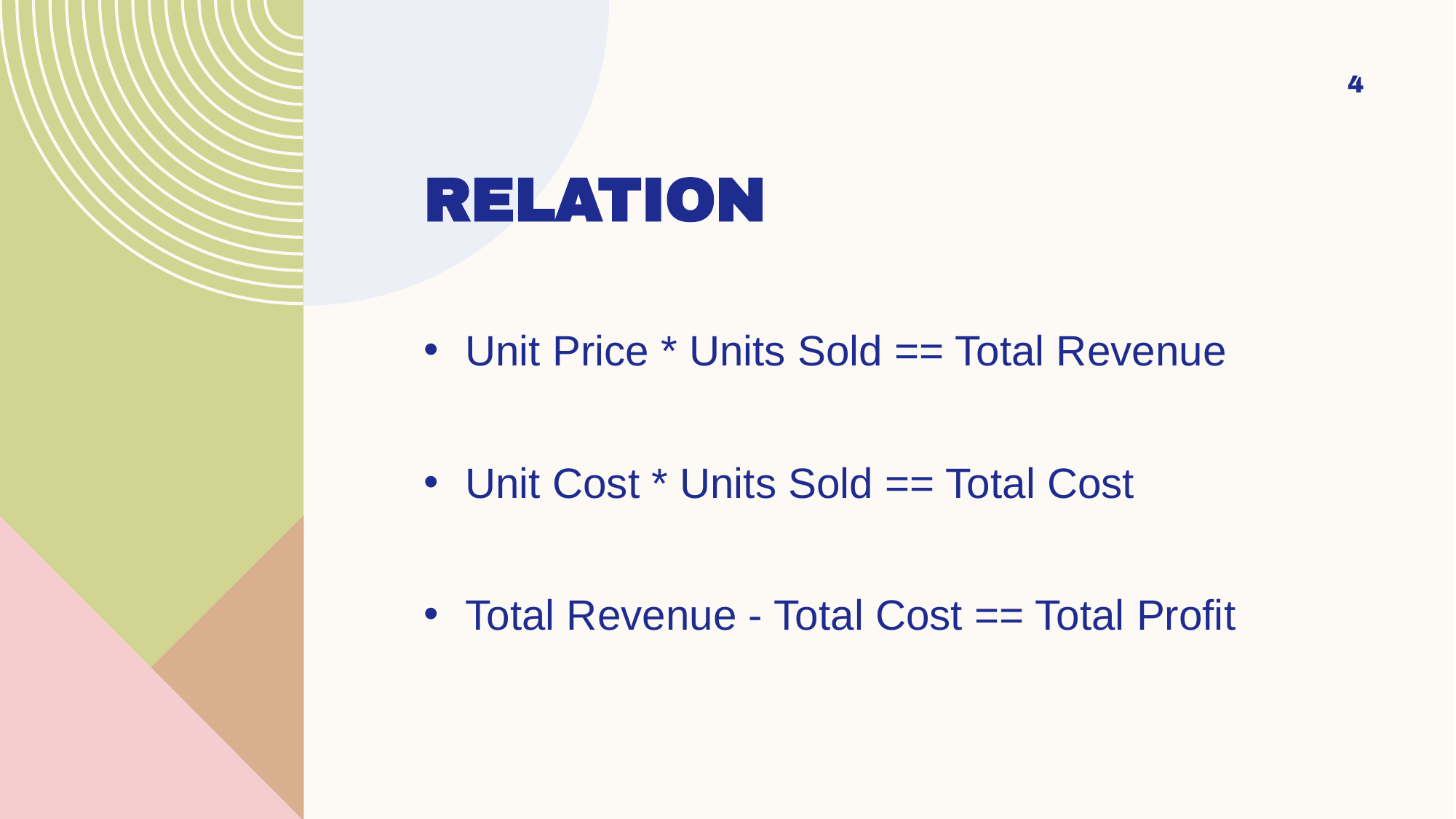

4
# Relation
Unit Price * Units Sold == Total Revenue

Unit Cost * Units Sold == Total Cost

Total Revenue - Total Cost == Total Profit